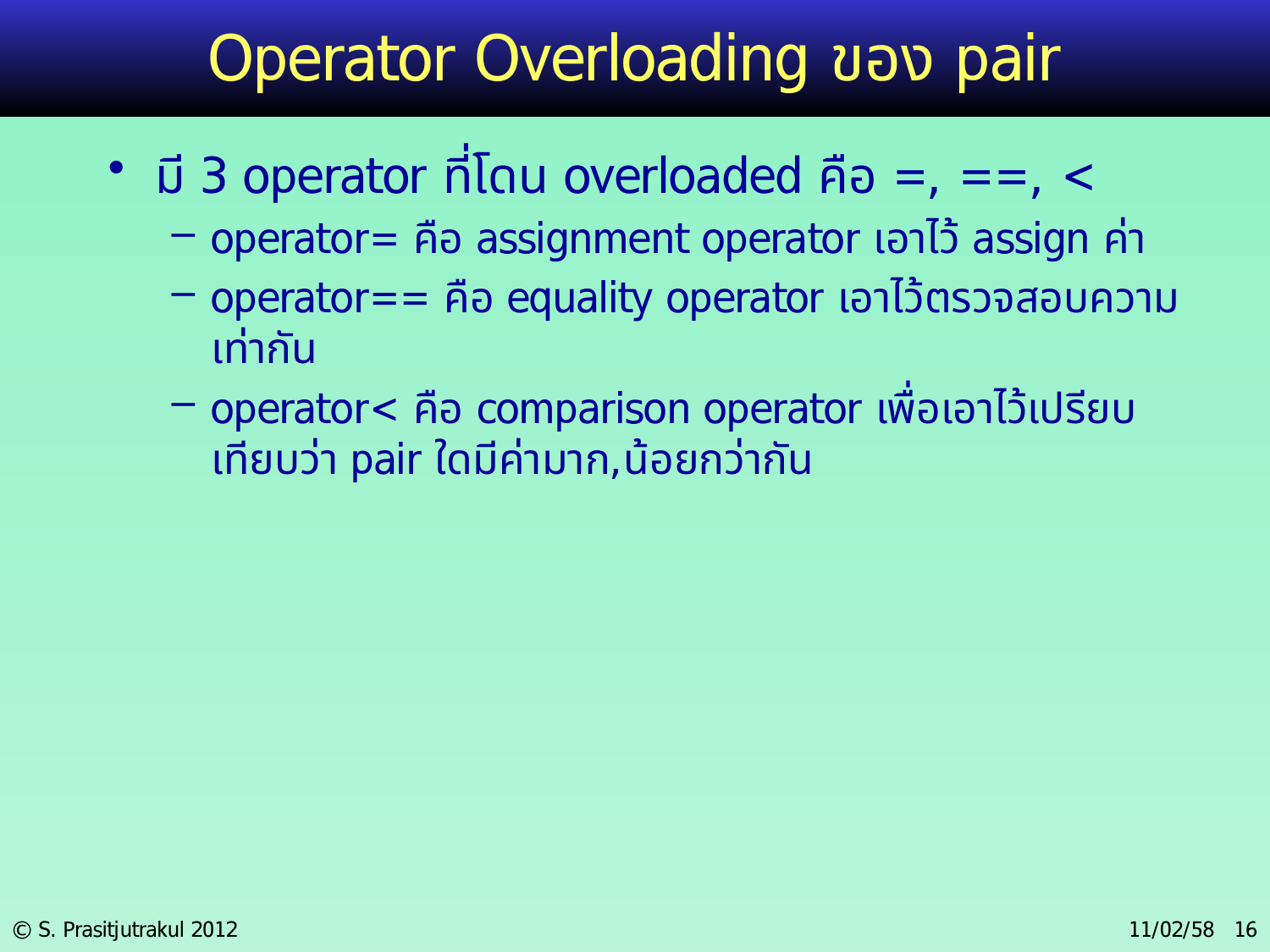

# Operator Overloading ของ pair
มี 3 operator ที่โดน overloaded คือ =, ==, <
operator= คือ assignment operator เอาไว้ assign ค่า
operator== คือ equality operator เอาไว้ตรวจสอบความเท่ากัน
operator< คือ comparison operator เพื่อเอาไว้เปรียบเทียบว่า pair ใดมีค่ามาก,น้อยกว่ากัน